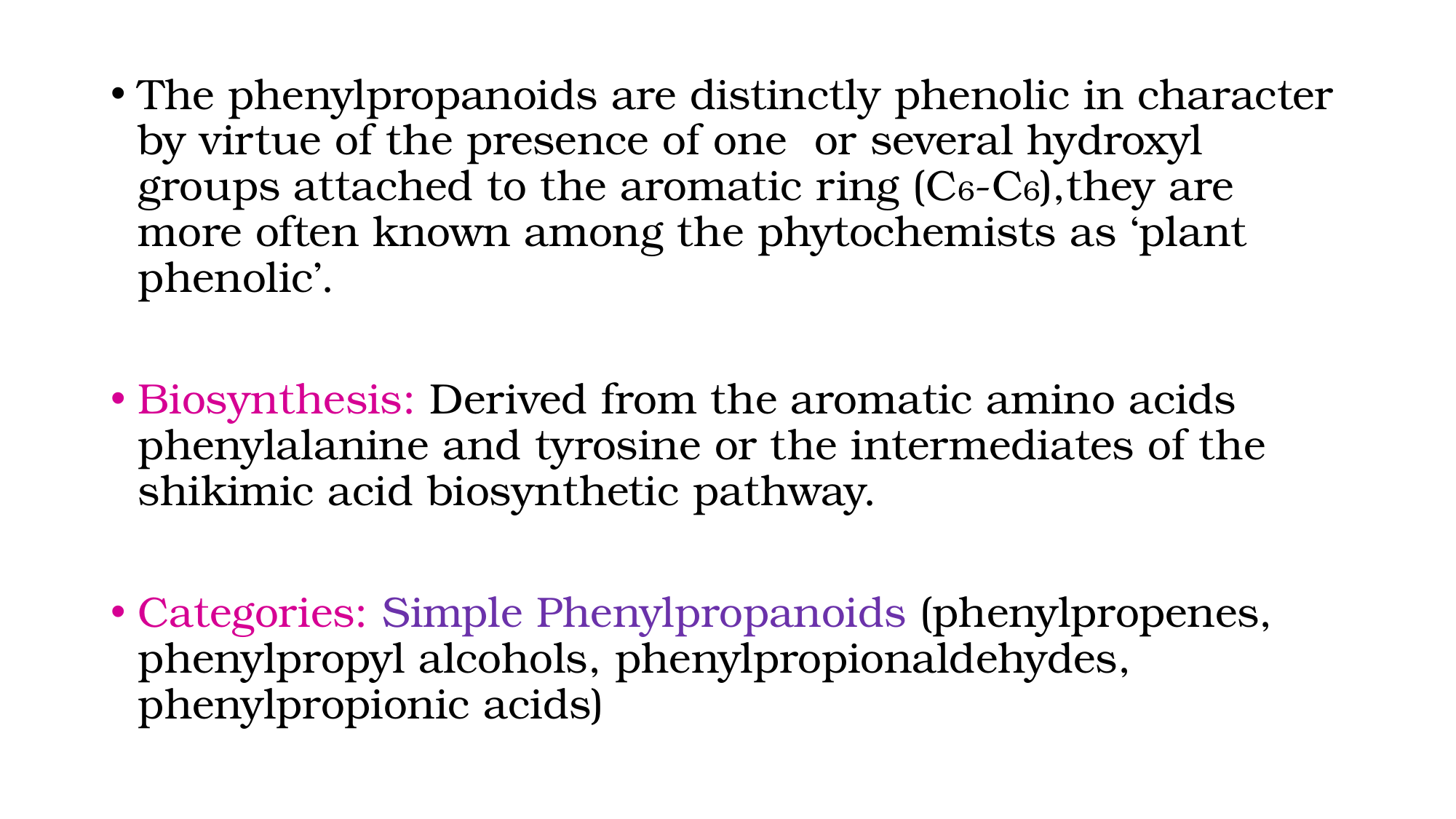

The phenylpropanoids are distinctly phenolic in character by virtue of the presence of one  or several hydroxyl groups attached to the aromatic ring (C6-C6),they are more often known among the phytochemists as ‘plant phenolic’.

Biosynthesis: Derived from the aromatic amino acids phenylalanine and tyrosine or the intermediates of the shikimic acid biosynthetic pathway.

Categories: Simple Phenylpropanoids (phenylpropenes, phenylpropyl alcohols, phenylpropionaldehydes, phenylpropionic acids)